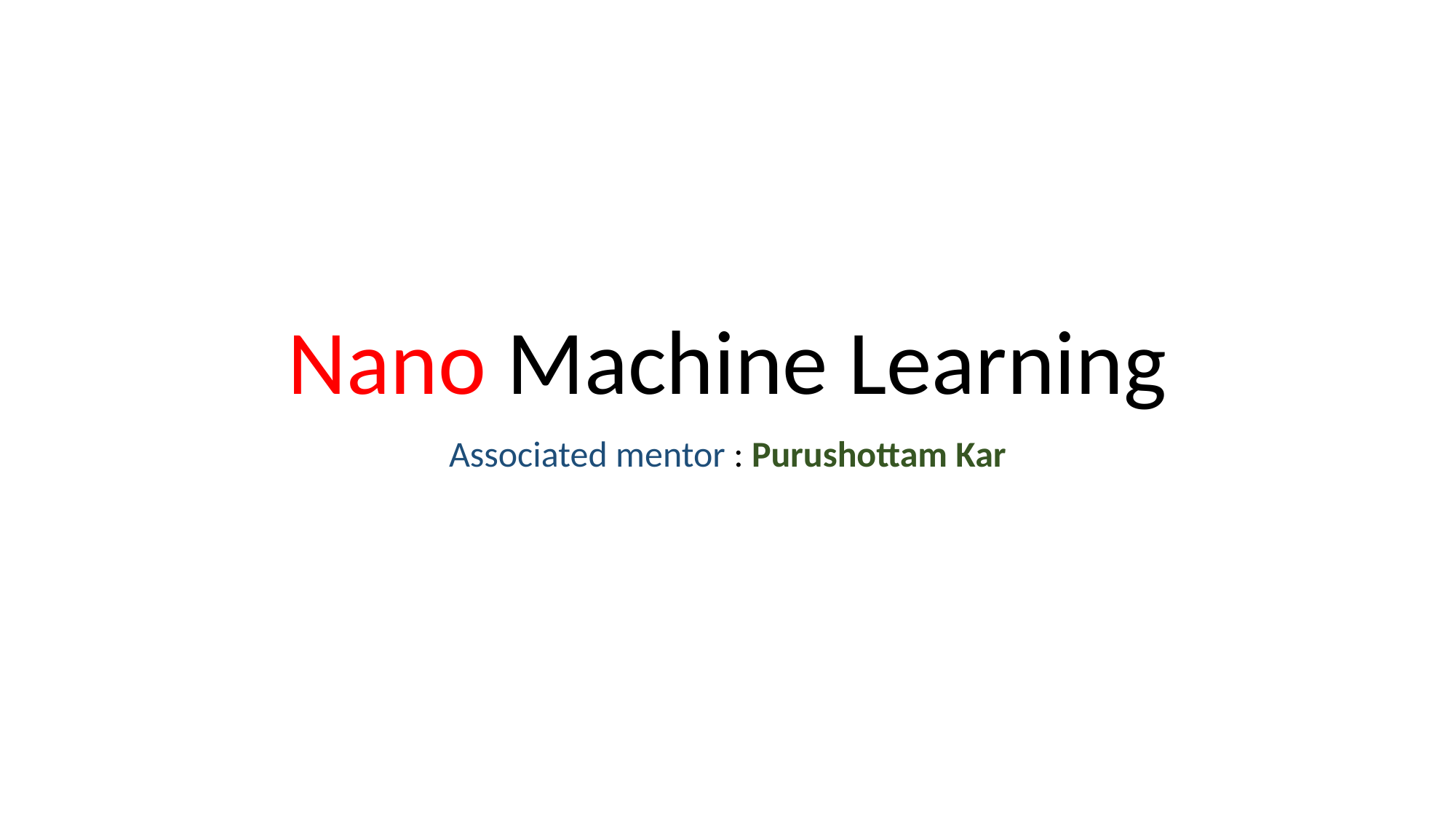

# Nano Machine Learning
Associated mentor : Purushottam Kar